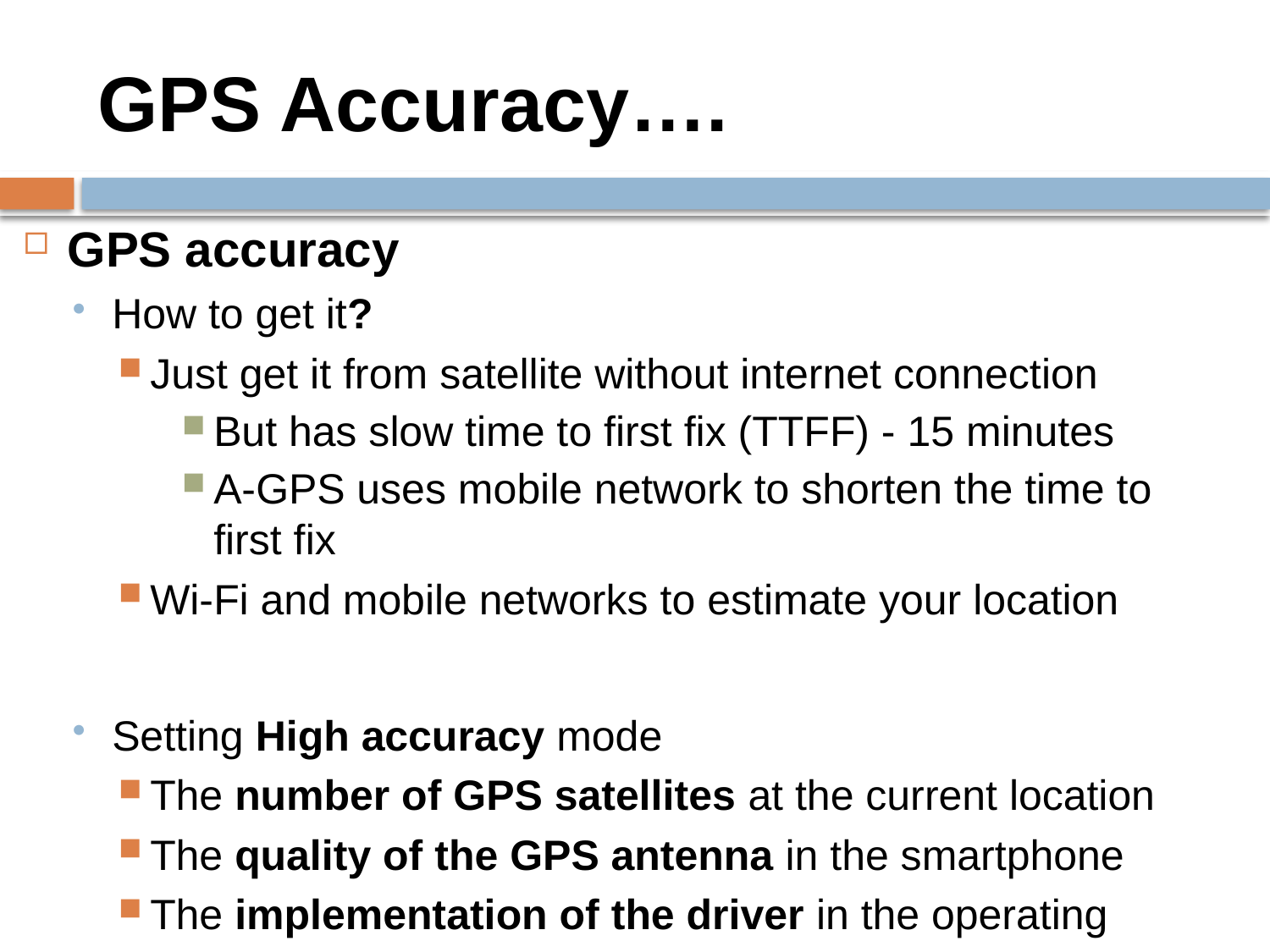

# GPS Accuracy….
GPS accuracy
How to get it?
Just get it from satellite without internet connection
But has slow time to first fix (TTFF) - 15 minutes
A-GPS uses mobile network to shorten the time to first fix
Wi-Fi and mobile networks to estimate your location

Setting High accuracy mode
The number of GPS satellites at the current location
The quality of the GPS antenna in the smartphone
The implementation of the driver in the operating system